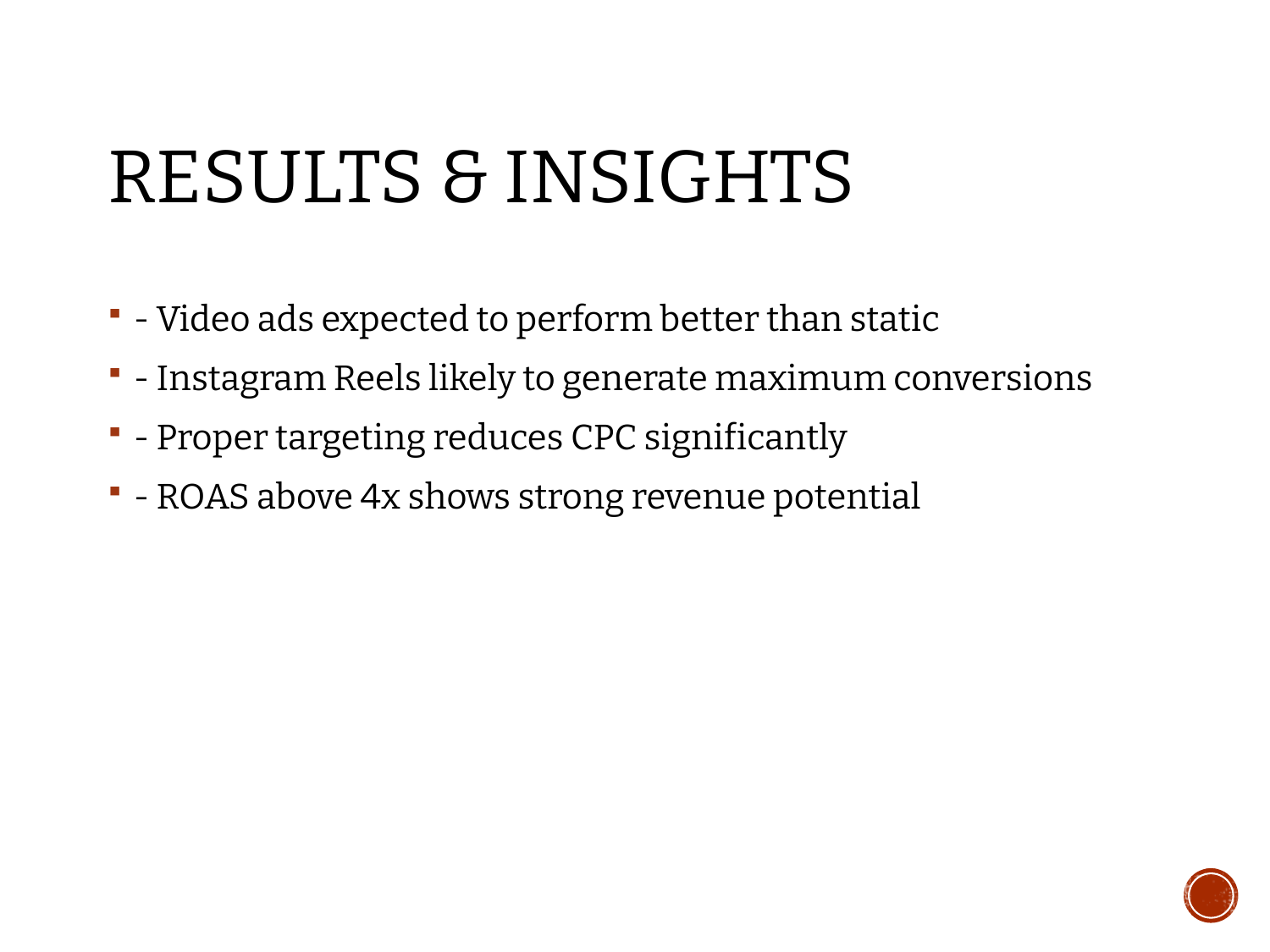

# Results & Insights
- Video ads expected to perform better than static
- Instagram Reels likely to generate maximum conversions
- Proper targeting reduces CPC significantly
- ROAS above 4x shows strong revenue potential